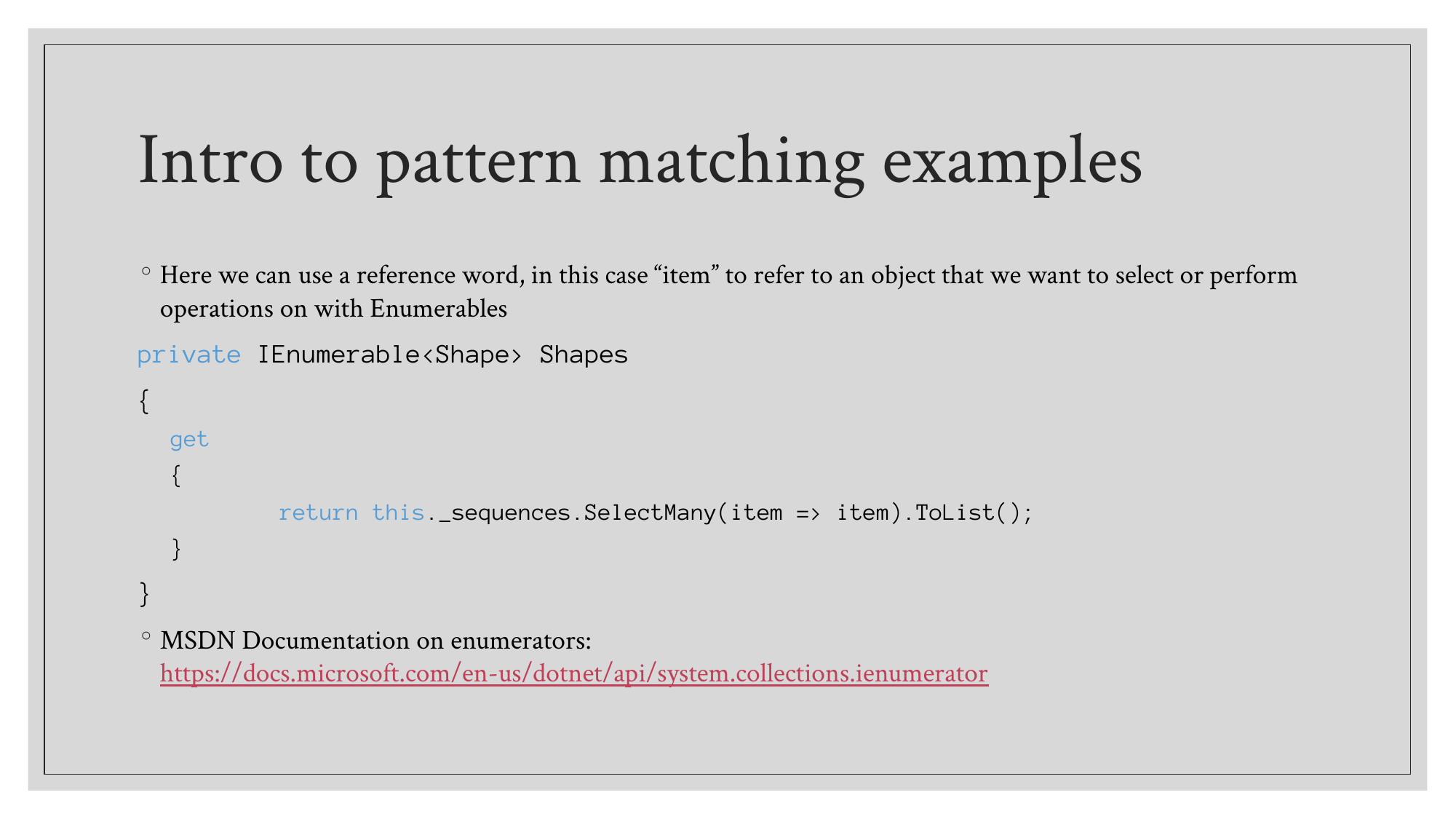

# Intro to pattern matching examples
Here we can use a reference word, in this case “item” to refer to an object that we want to select or perform operations on with Enumerables
private IEnumerable<Shape> Shapes
{
get
{
	return this._sequences.SelectMany(item => item).ToList();
}
}
MSDN Documentation on enumerators: https://docs.microsoft.com/en-us/dotnet/api/system.collections.ienumerator